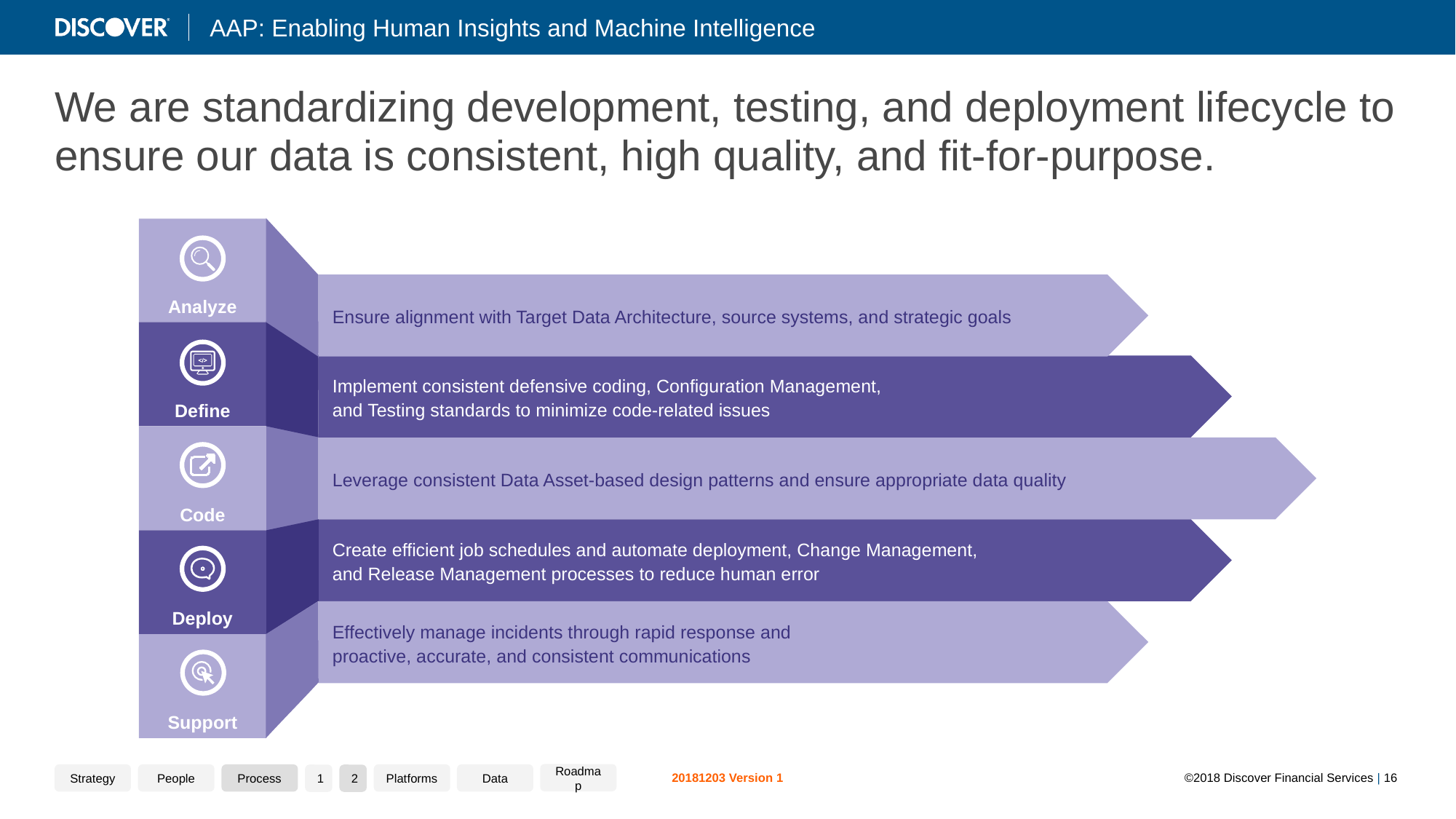

We are standardizing development, testing, and deployment lifecycle to ensure our data is consistent, high quality, and fit-for-purpose.

Analyze

Ensure alignment with Target Data Architecture, source systems, and strategic goals

Define
Implement consistent defensive coding, Configuration Management,
and Testing standards to minimize code-related issues

Code
Leverage consistent Data Asset-based design patterns and ensure appropriate data quality
Create efficient job schedules and automate deployment, Change Management,
and Release Management processes to reduce human error

Deploy
Effectively manage incidents through rapid response and
proactive, accurate, and consistent communications

Support
Roadmap
Strategy
People
Process
Platforms
Data
1
2